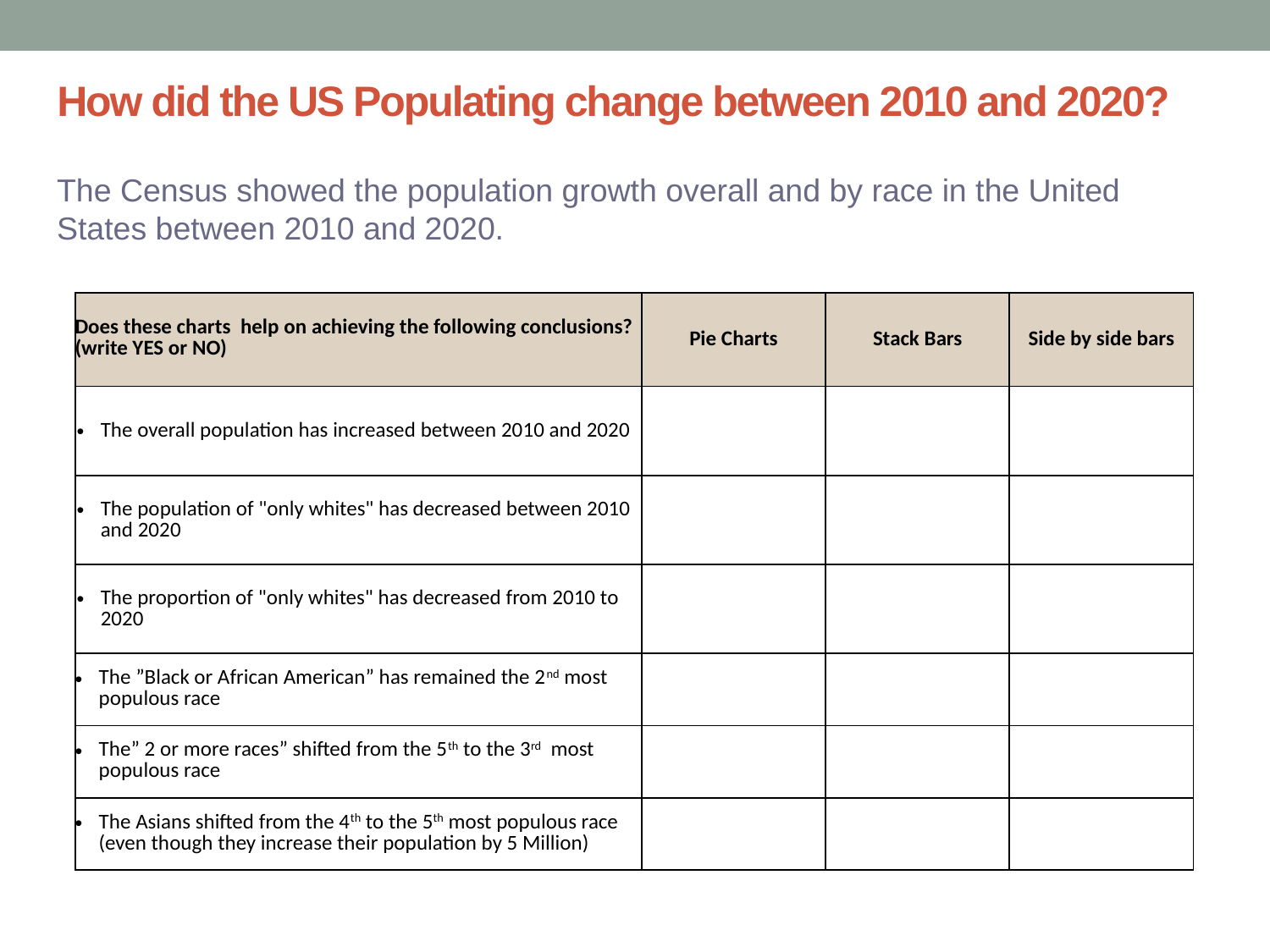

# How did the US Populating change between 2010 and 2020?
The Census showed the population growth overall and by race in the United States between 2010 and 2020.
| Does these charts help on achieving the following conclusions? (write YES or NO) | Pie Charts | Stack Bars | Side by side bars |
| --- | --- | --- | --- |
| The overall population has increased between 2010 and 2020 |  |  |  |
| The population of "only whites" has decreased between 2010 and 2020 |  |  |  |
| The proportion of "only whites" has decreased from 2010 to 2020 |  |  |  |
| The ”Black or African American” has remained the 2nd most populous race |  |  |  |
| The” 2 or more races” shifted from the 5th to the 3rd most populous race |  |  |  |
| The Asians shifted from the 4th to the 5th most populous race (even though they increase their population by 5 Million) |  |  |  |